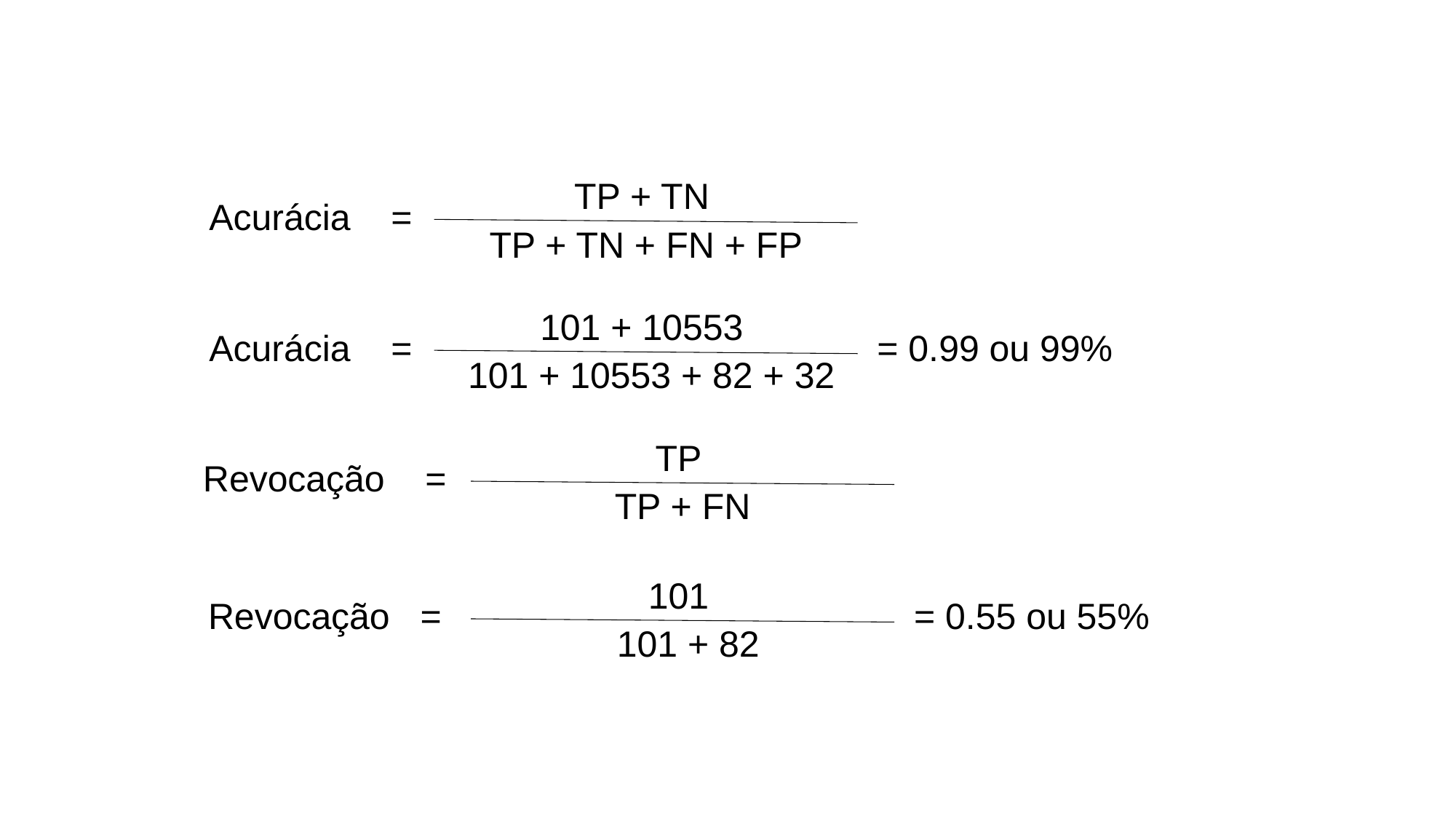

TP + TN
Acurácia    =
TP + TN + FN + FP
101 + 10553
Acurácia    =
= 0.99 ou 99%
101 + 10553 + 82 + 32
TP
Revocação    =
TP + FN
101
Revocação   =
= 0.55 ou 55%
101 + 82